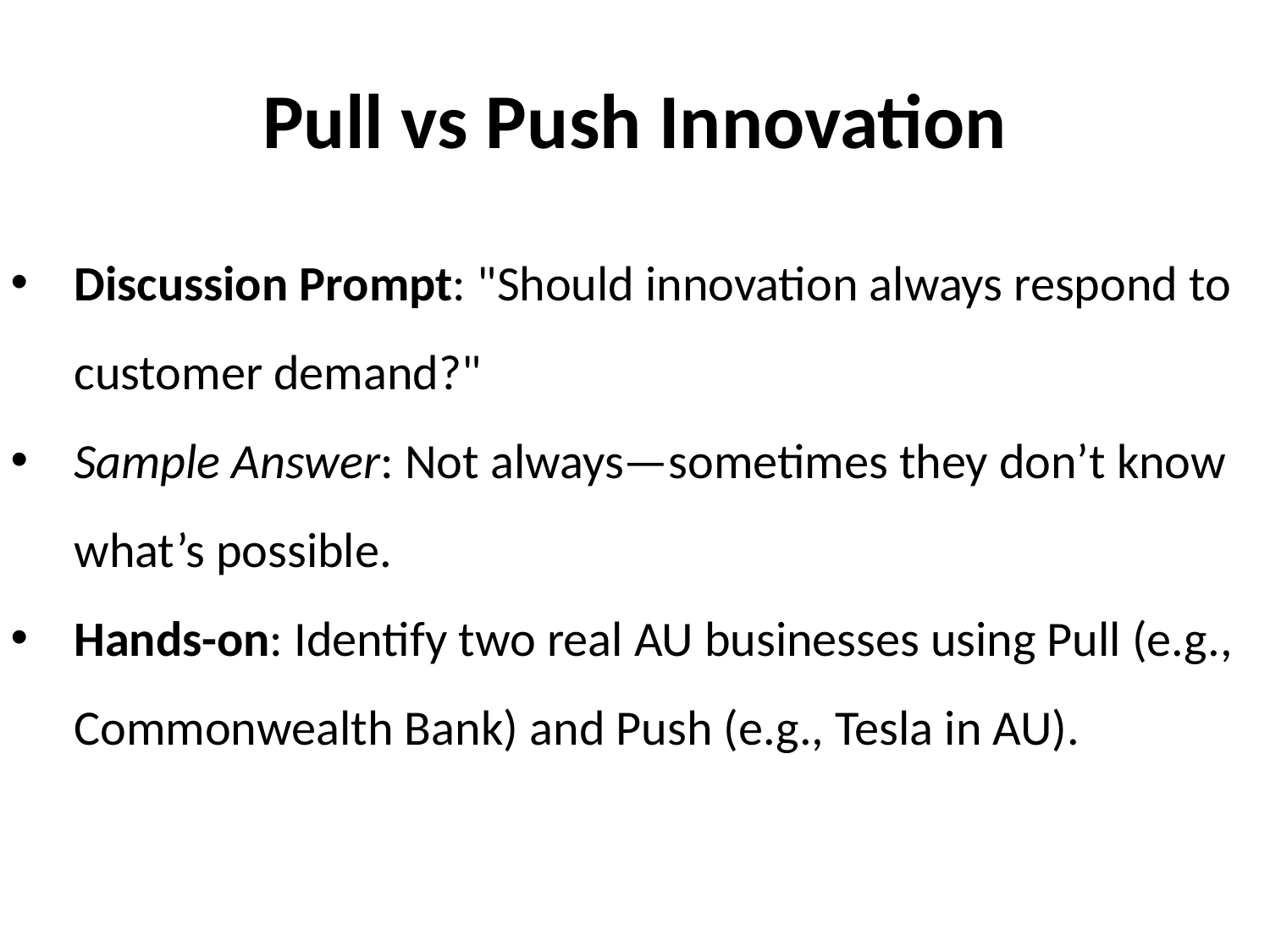

# Pull vs Push Innovation

Discussion Prompt: "Should innovation always respond to customer demand?"
Sample Answer: Not always—sometimes they don’t know what’s possible.
Hands-on: Identify two real AU businesses using Pull (e.g., Commonwealth Bank) and Push (e.g., Tesla in AU).